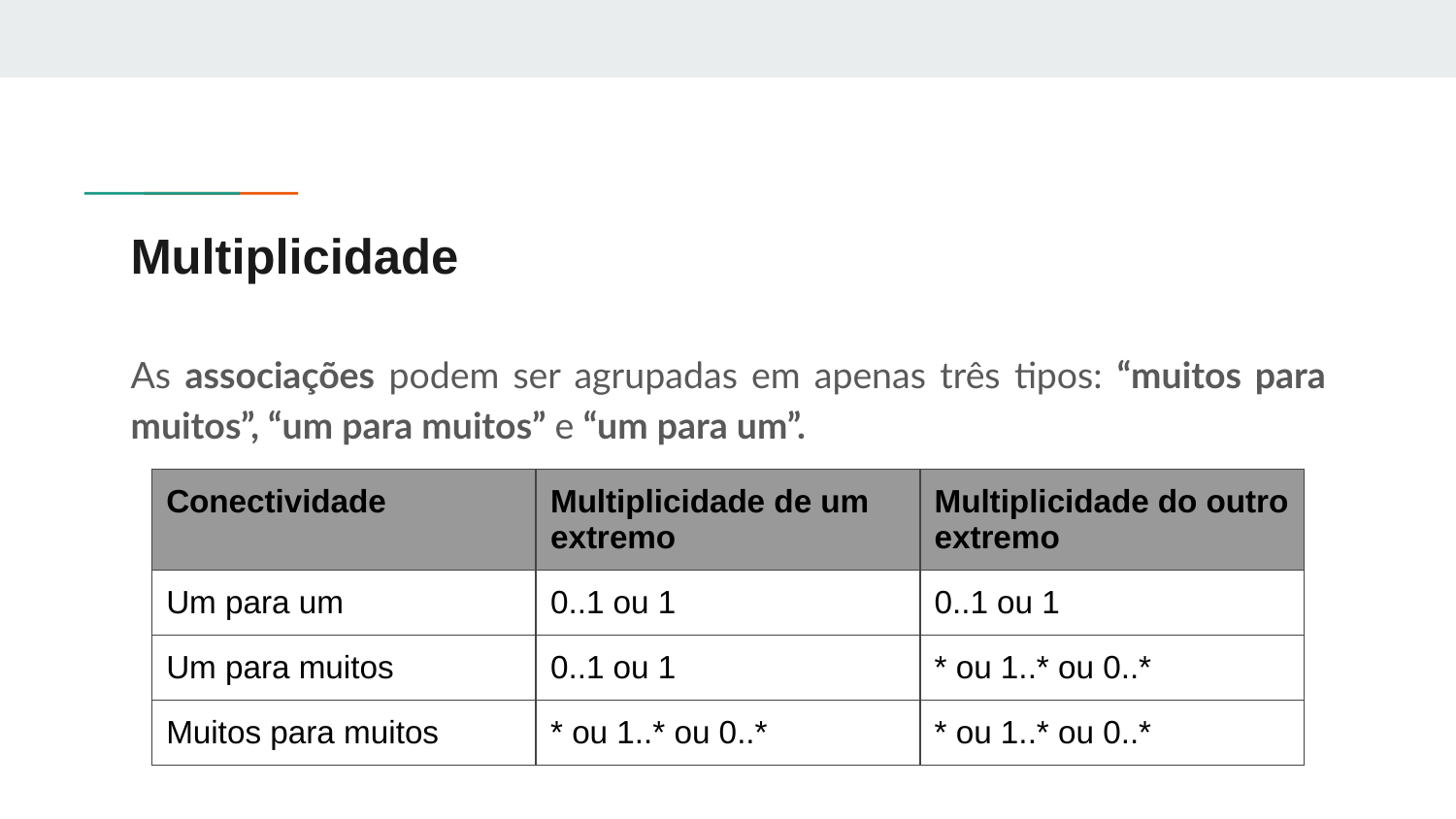

# Multiplicidade
As associações podem ser agrupadas em apenas três tipos: “muitos para muitos”, “um para muitos” e “um para um”.
| Conectividade | Multiplicidade de um extremo | Multiplicidade do outro extremo |
| --- | --- | --- |
| Um para um | 0..1 ou 1 | 0..1 ou 1 |
| Um para muitos | 0..1 ou 1 | \* ou 1..\* ou 0..\* |
| Muitos para muitos | \* ou 1..\* ou 0..\* | \* ou 1..\* ou 0..\* |